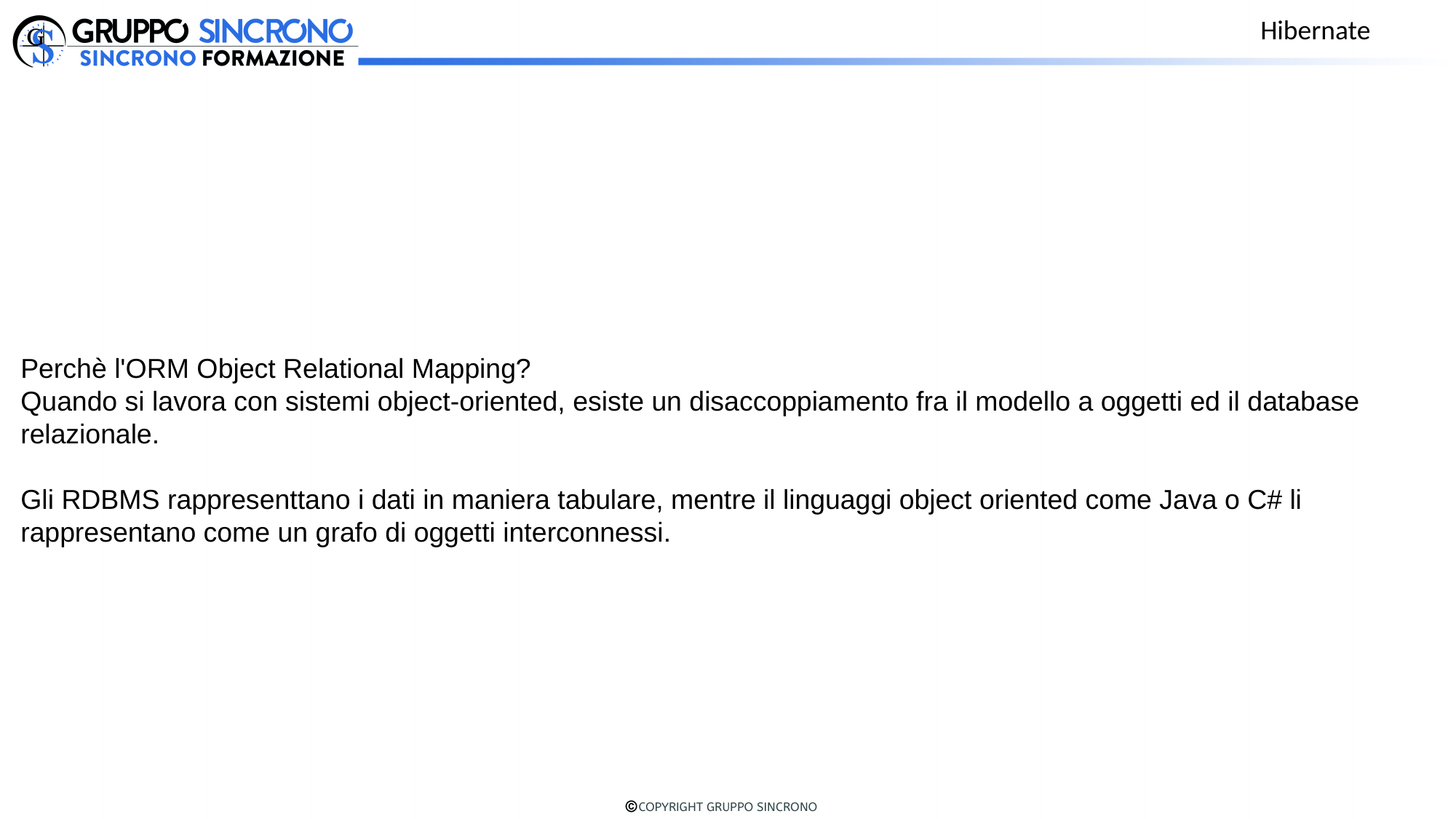

Hibernate
Perchè l'ORM Object Relational Mapping?
Quando si lavora con sistemi object-oriented, esiste un disaccoppiamento fra il modello a oggetti ed il database relazionale.

Gli RDBMS rappresenttano i dati in maniera tabulare, mentre il linguaggi object oriented come Java o C# li rappresentano come un grafo di oggetti interconnessi.